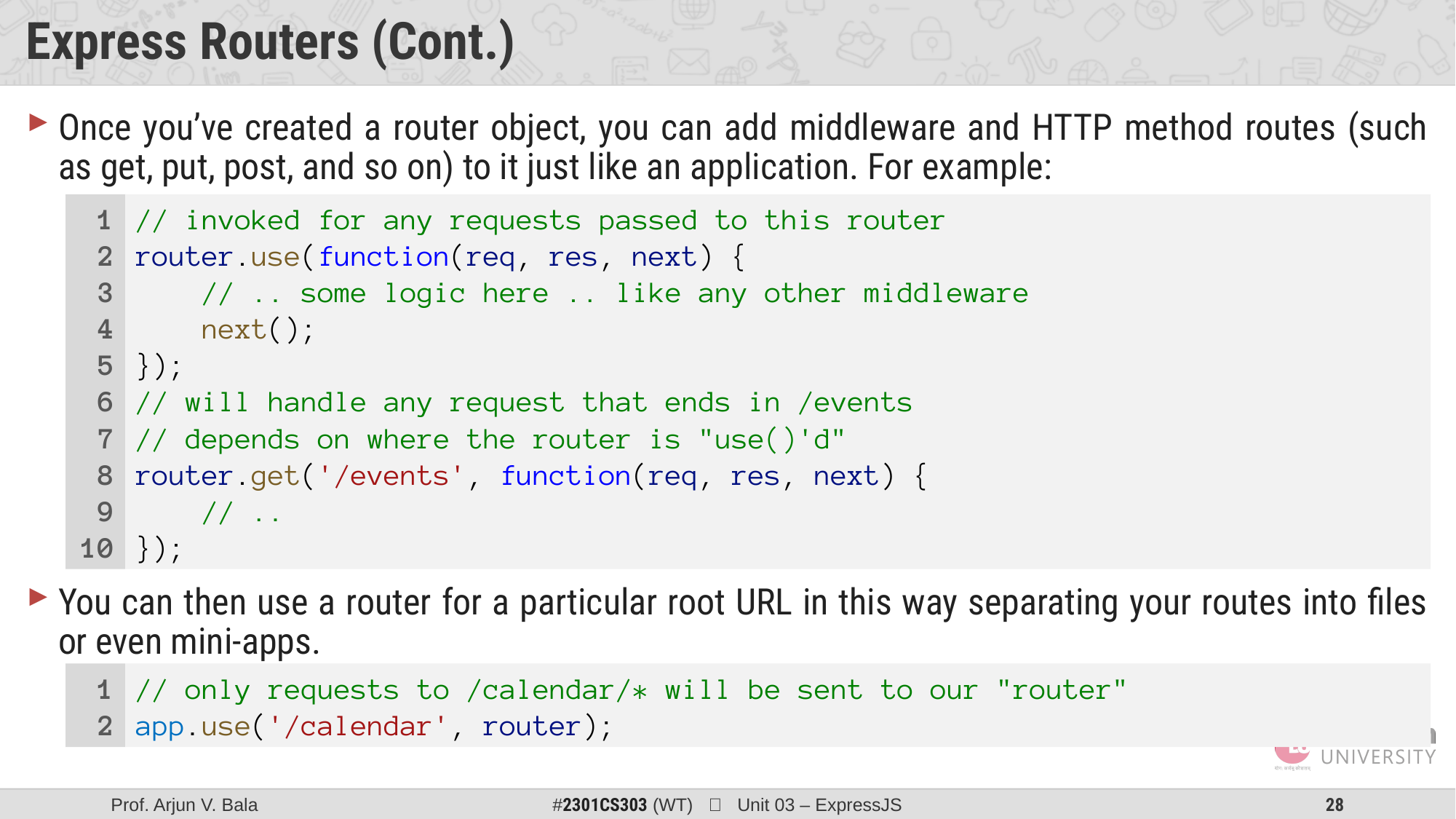

# Express Routers (Cont.)
Once you’ve created a router object, you can add middleware and HTTP method routes (such as get, put, post, and so on) to it just like an application. For example:

You can then use a router for a particular root URL in this way separating your routes into files or even mini-apps.

1
2
3
4
5
6
7
8
9
10
// invoked for any requests passed to this router
router.use(function(req, res, next) {
    // .. some logic here .. like any other middleware
    next();
});
// will handle any request that ends in /events
// depends on where the router is "use()'d"
router.get('/events', function(req, res, next) {
    // ..
});
1
2
// only requests to /calendar/* will be sent to our "router"
app.use('/calendar', router);